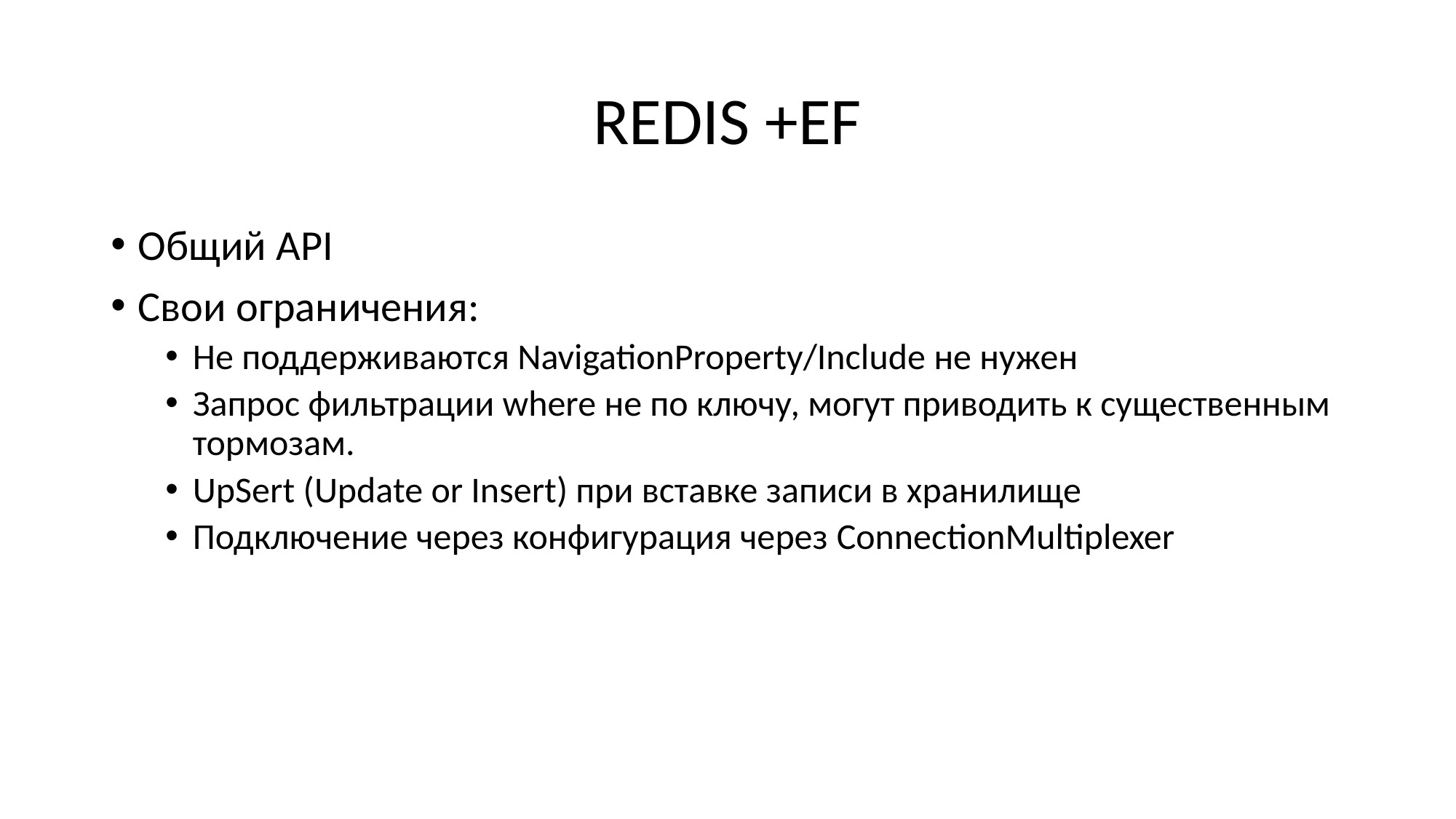

# REDIS +EF
Общий API
Свои ограничения:
Не поддерживаются NavigationProperty/Include не нужен
Запрос фильтрации where не по ключу, могут приводить к существенным тормозам.
UpSert (Update or Insert) при вставке записи в хранилище
Подключение через конфигурация через ConnectionMultiplexer